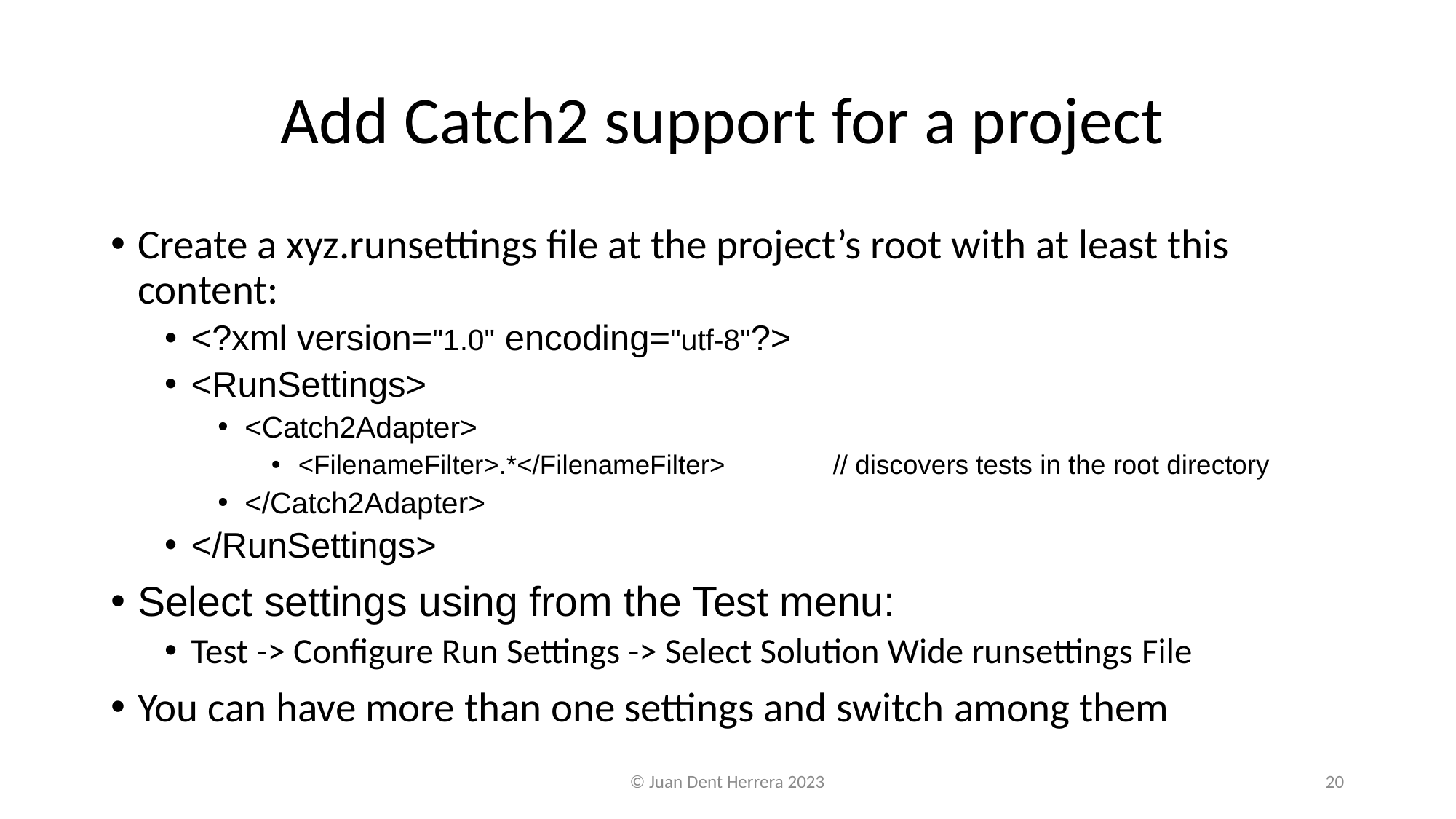

# Add Catch2 support for a project
Create a xyz.runsettings file at the project’s root with at least this content:
<?xml version="1.0" encoding="utf-8"?>
<RunSettings>
<Catch2Adapter>
<FilenameFilter>.*</FilenameFilter> 	// discovers tests in the root directory
</Catch2Adapter>
</RunSettings>
Select settings using from the Test menu:
Test -> Configure Run Settings -> Select Solution Wide runsettings File
You can have more than one settings and switch among them
© Juan Dent Herrera 2023
20